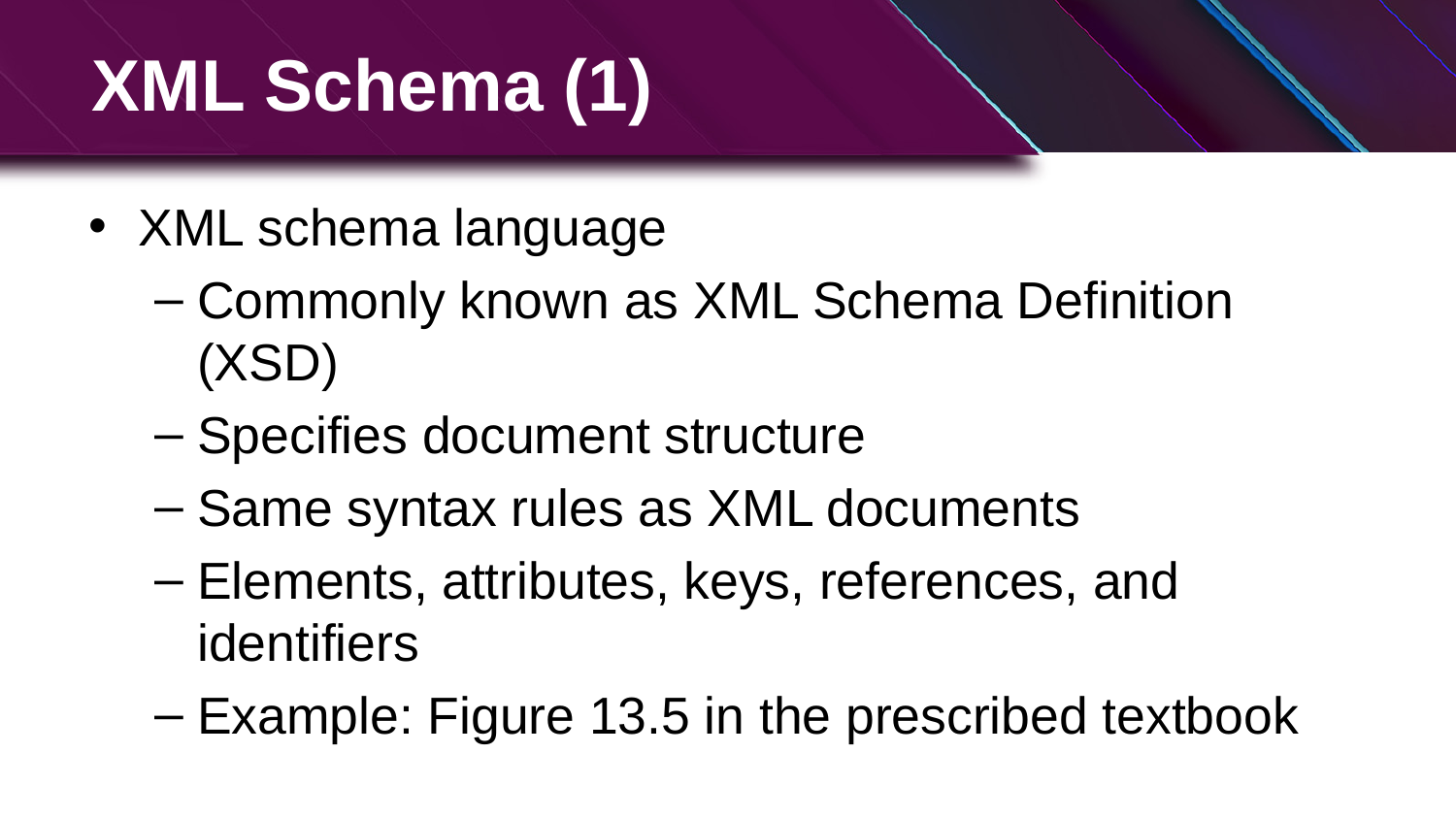

# XML Schema (1)
XML schema language
Commonly known as XML Schema Definition (XSD)
Specifies document structure
Same syntax rules as XML documents
Elements, attributes, keys, references, and identifiers
Example: Figure 13.5 in the prescribed textbook